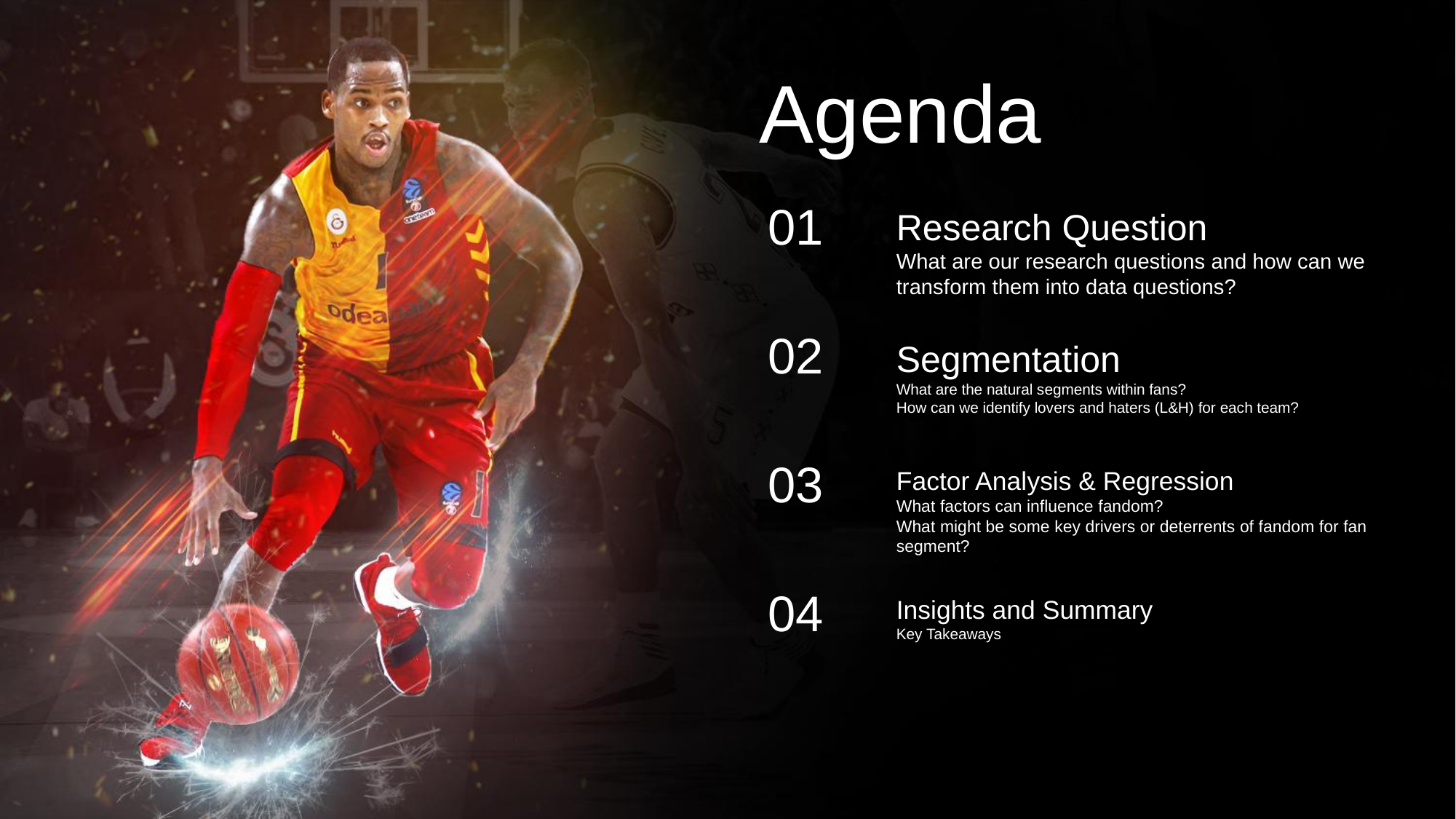

Agenda
01
Research Question
What are our research questions and how can we transform them into data questions?
02
Segmentation
What are the natural segments within fans?
How can we identify lovers and haters (L&H) for each team?
03
Factor Analysis & Regression
What factors can influence fandom?
What might be some key drivers or deterrents of fandom for fan segment?
04
Insights and Summary
Key Takeaways